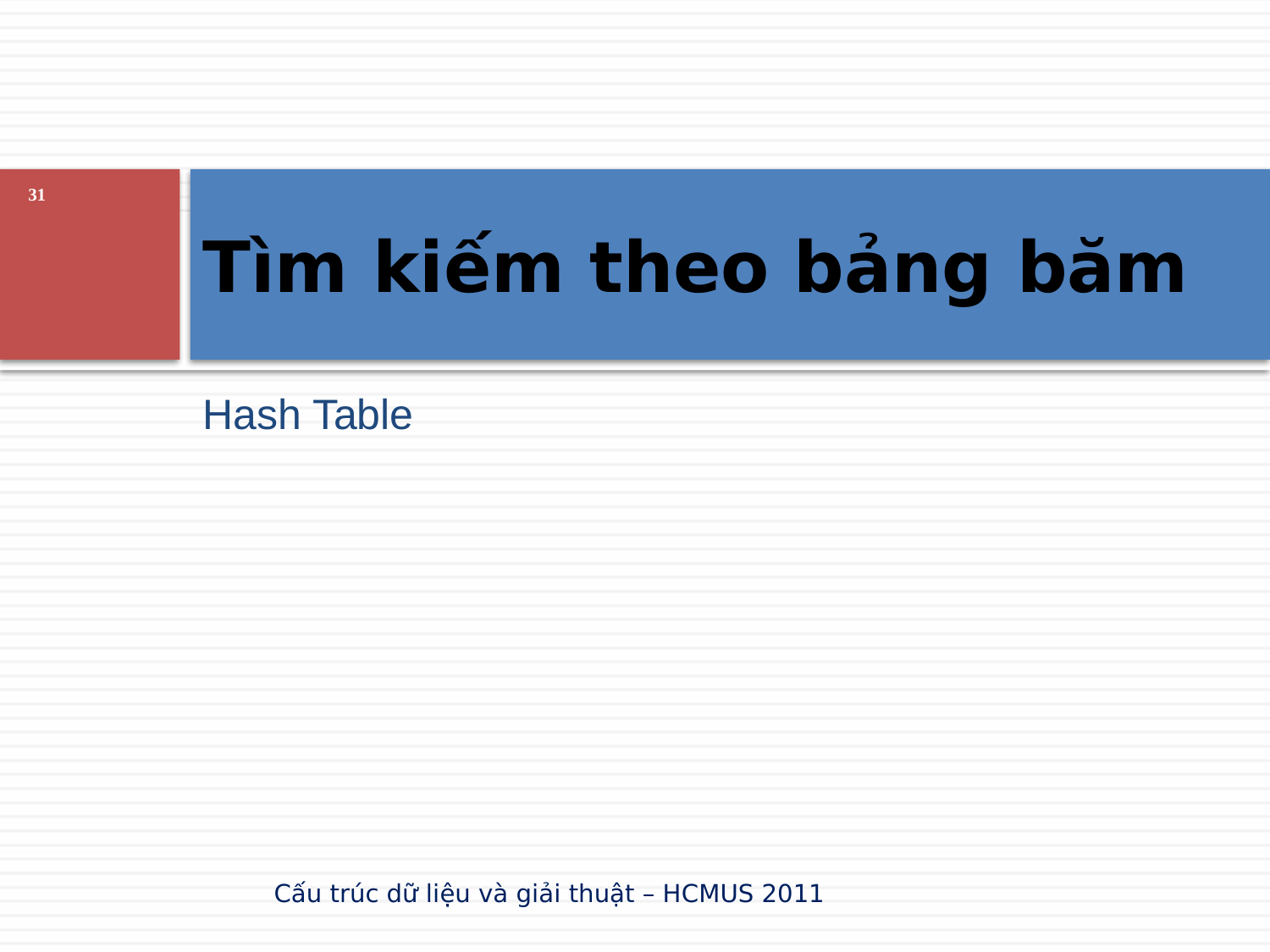

# Tìm kiếm theo bảng băm
31
Hash Table
Cấu trúc dữ liệu và giải thuật – HCMUS 2011